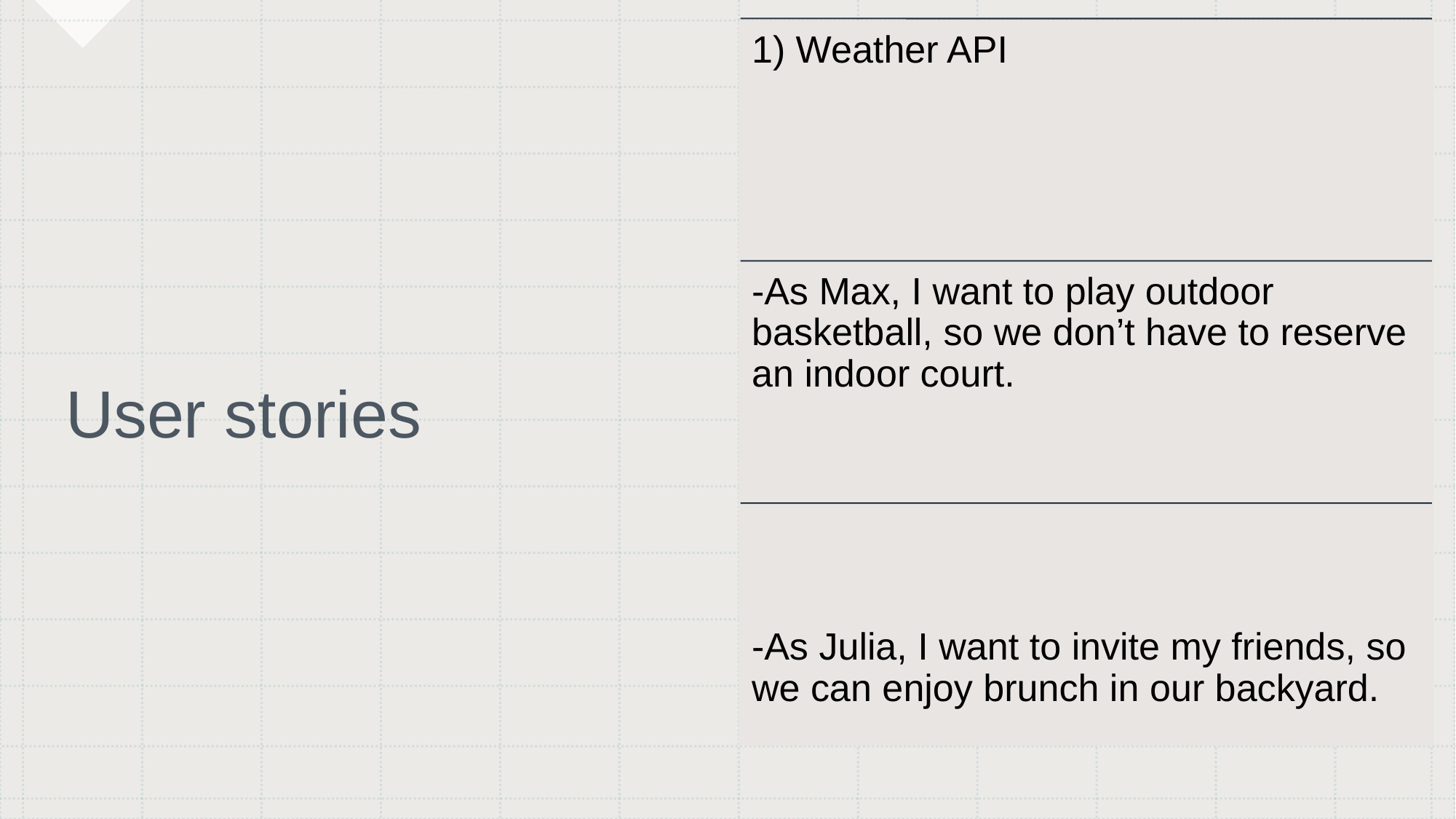

1) Weather API
-As Max, I want to play outdoor basketball, so we don’t have to reserve an indoor court.

-As Julia, I want to invite my friends, so we can enjoy brunch in our backyard.

# User stories